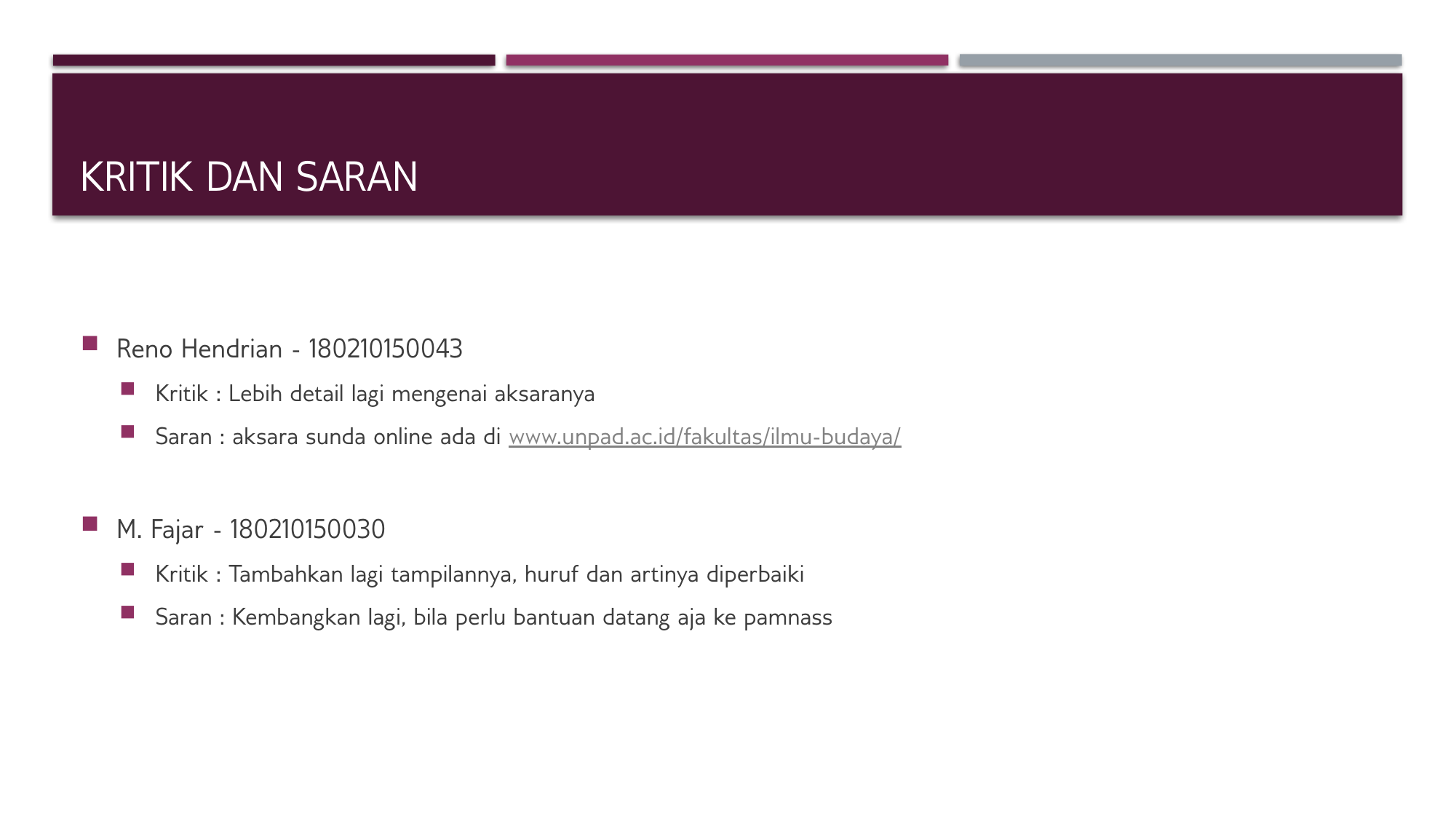

# KRITIK DAN SARAN
Reno Hendrian - 180210150043
Kritik : Lebih detail lagi mengenai aksaranya
Saran : aksara sunda online ada di www.unpad.ac.id/fakultas/ilmu-budaya/

M. Fajar - 180210150030
Kritik : Tambahkan lagi tampilannya, huruf dan artinya diperbaiki
Saran : Kembangkan lagi, bila perlu bantuan datang aja ke pamnass